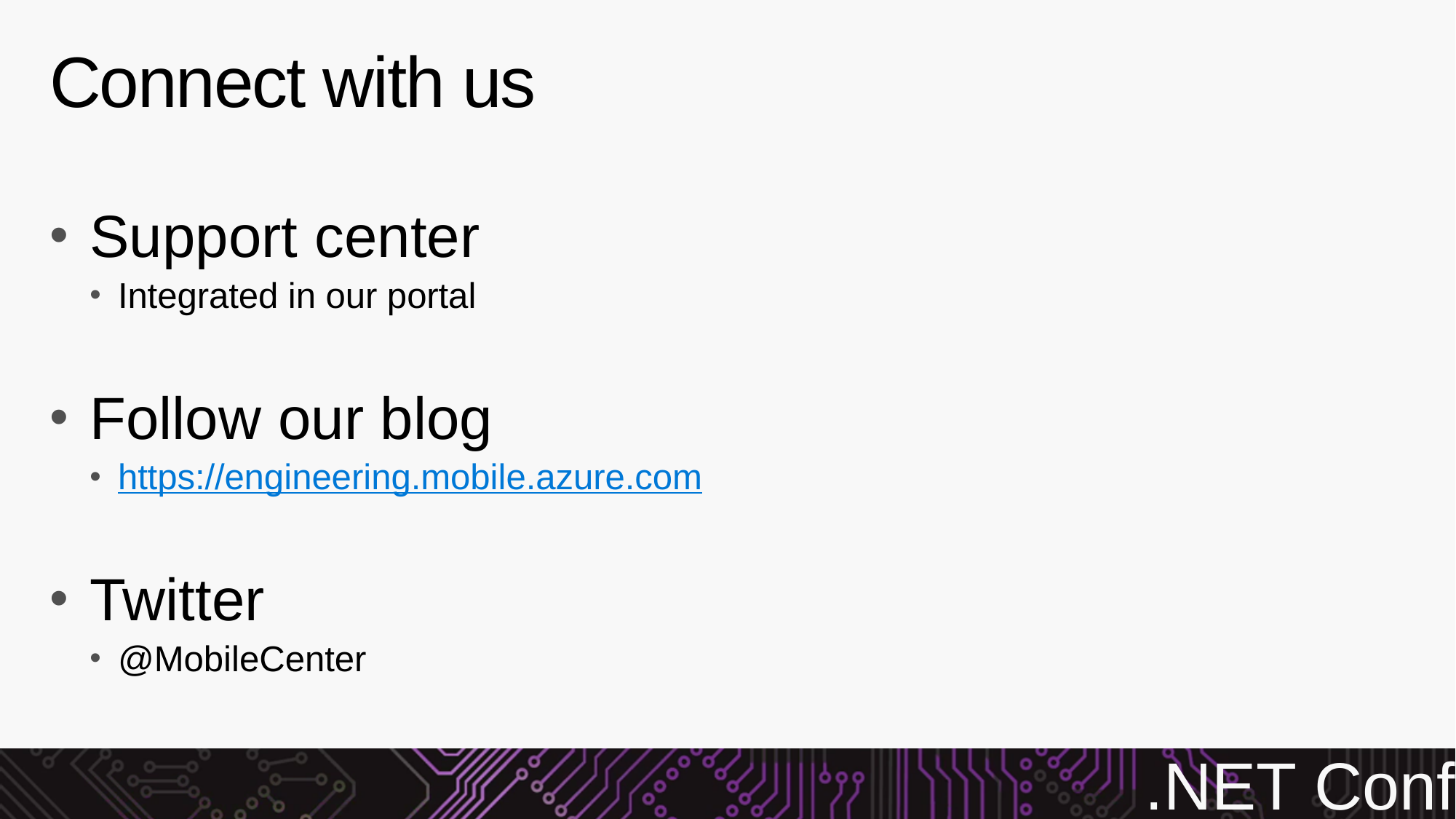

# Connect with us
Support center
Integrated in our portal

Follow our blog
https://engineering.mobile.azure.com

Twitter
@MobileCenter